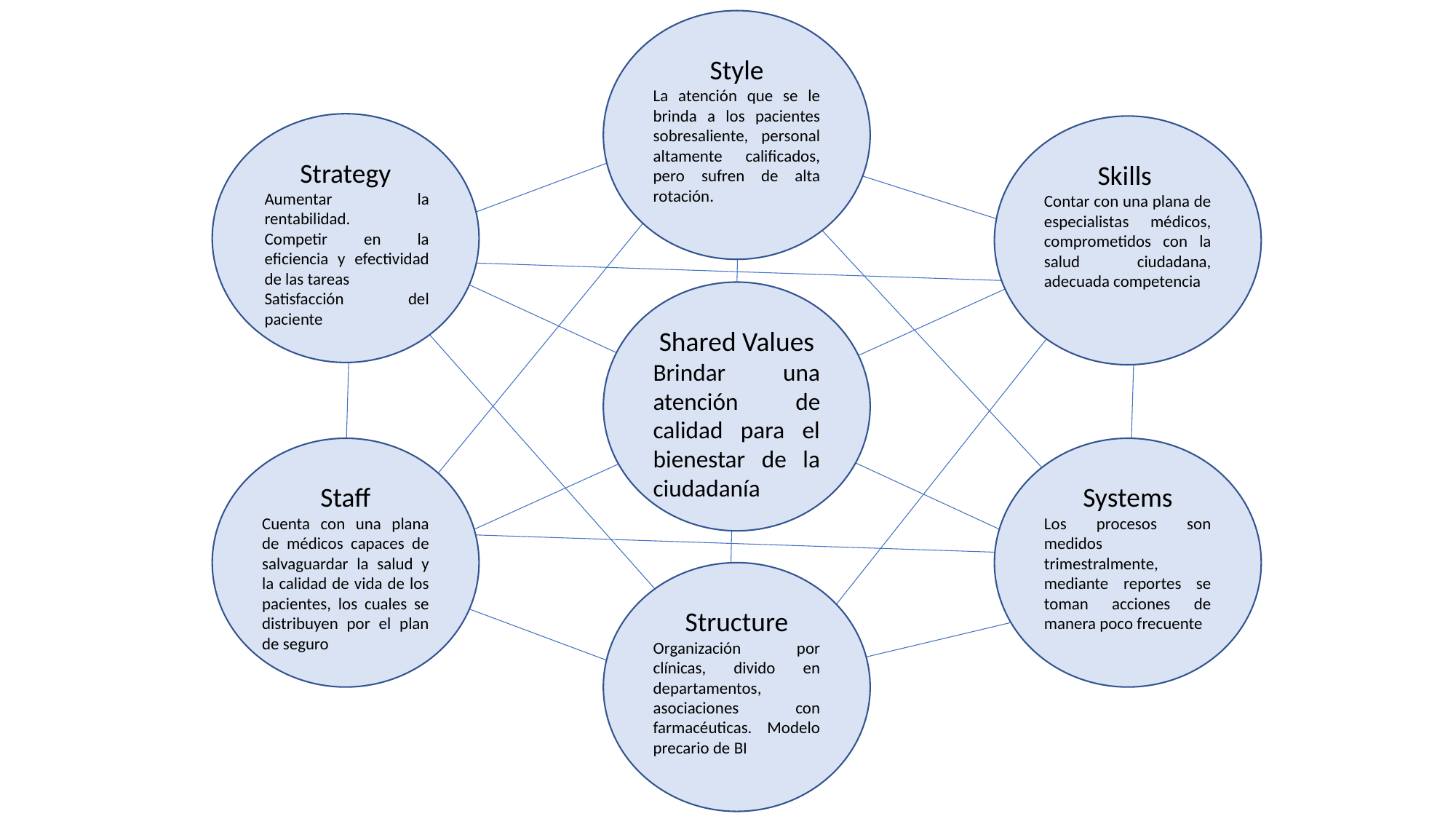

Style
La atención que se le brinda a los pacientes sobresaliente, personal altamente calificados, pero sufren de alta rotación.
Strategy
Aumentar la rentabilidad.
Competir en la eficiencia y efectividad de las tareas
Satisfacción del paciente
Skills
Contar con una plana de especialistas médicos, comprometidos con la salud ciudadana, adecuada competencia
Shared Values
Brindar una atención de calidad para el bienestar de la ciudadanía
Staff
Cuenta con una plana de médicos capaces de salvaguardar la salud y la calidad de vida de los pacientes, los cuales se distribuyen por el plan de seguro
Systems
Los procesos son medidos trimestralmente, mediante reportes se toman acciones de manera poco frecuente
Structure
Organización por clínicas, divido en departamentos, asociaciones con farmacéuticas. Modelo precario de BI